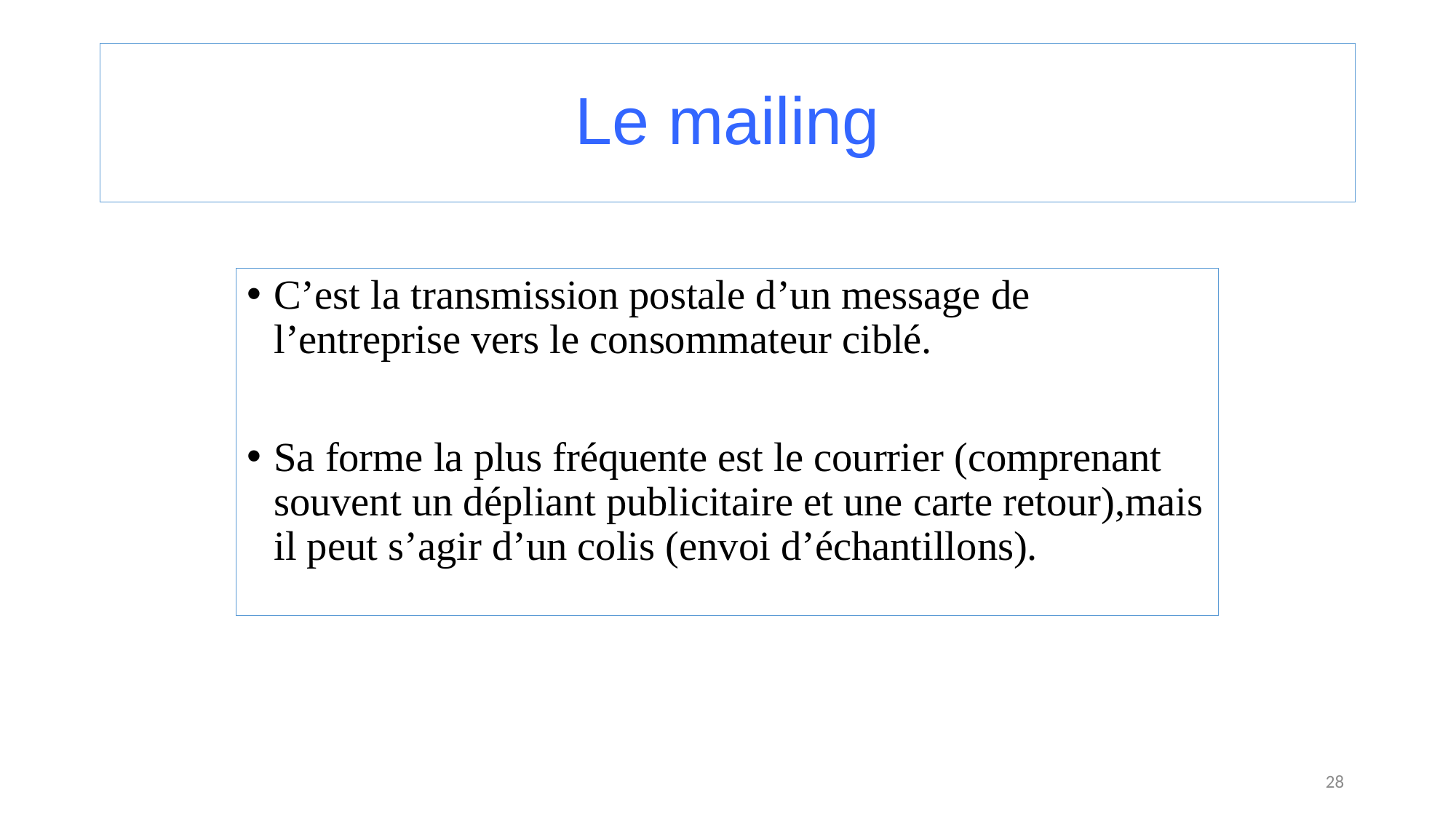

# Le mailing
C’est la transmission postale d’un message de l’entreprise vers le consommateur ciblé.

Sa forme la plus fréquente est le courrier (comprenant souvent un dépliant publicitaire et une carte retour),mais il peut s’agir d’un colis (envoi d’échantillons).

28